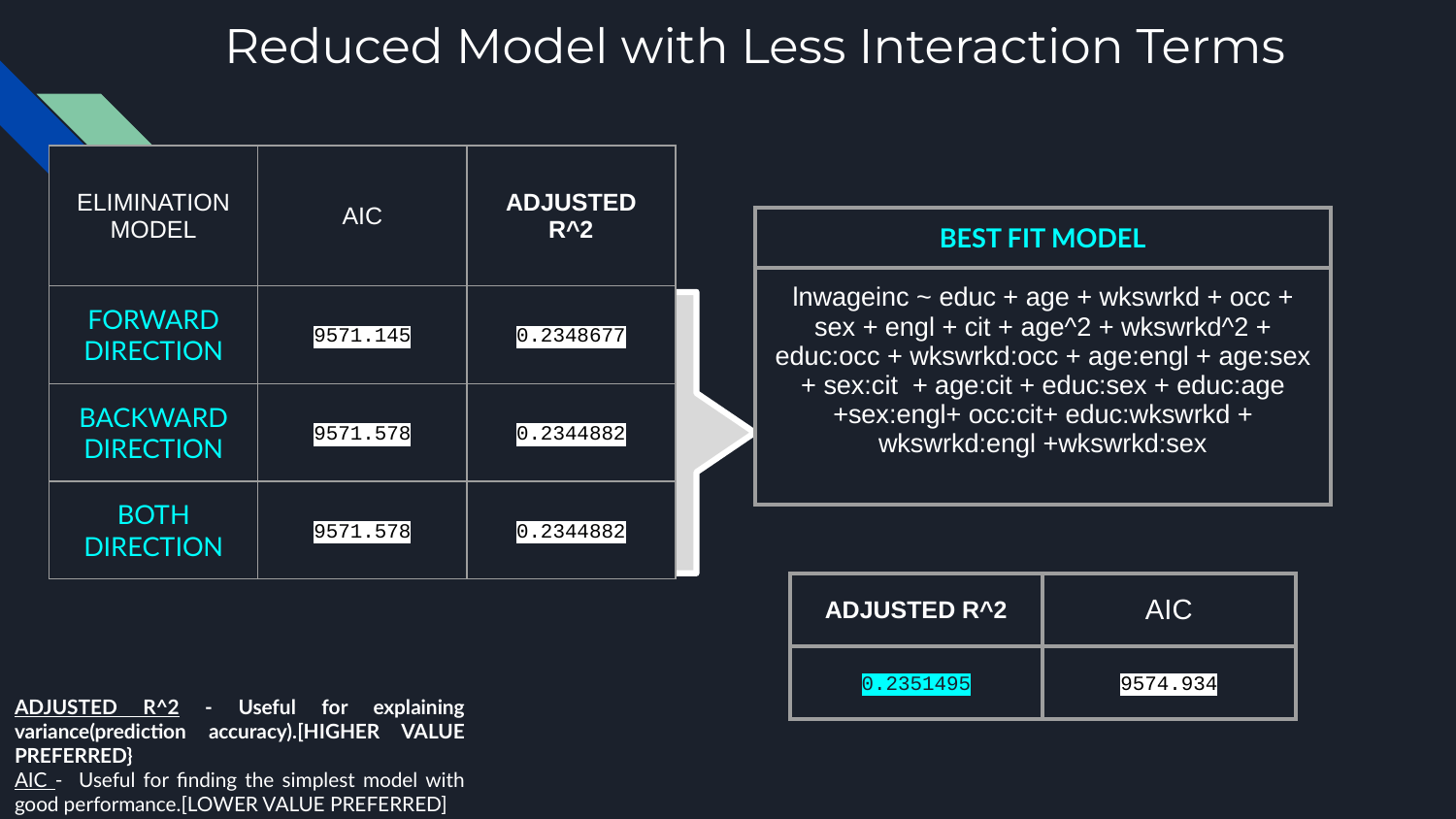

# Reduced Model with Less Interaction Terms
| ELIMINATION MODEL | AIC | ADJUSTED R^2 |
| --- | --- | --- |
| FORWARD DIRECTION | 9571.145 | 0.2348677 |
| BACKWARD DIRECTION | 9571.578 | 0.2344882 |
| BOTH DIRECTION | 9571.578 | 0.2344882 |
| BEST FIT MODEL |
| --- |
| lnwageinc ~ educ + age + wkswrkd + occ + sex + engl + cit + age^2 + wkswrkd^2 + educ:occ + wkswrkd:occ + age:engl + age:sex + sex:cit + age:cit + educ:sex + educ:age +sex:engl+ occ:cit+ educ:wkswrkd + wkswrkd:engl +wkswrkd:sex |

| ADJUSTED R^2 | AIC |
| --- | --- |
| 0.2351495 | 9574.934 |
ADJUSTED R^2 - Useful for explaining variance(prediction accuracy).[HIGHER VALUE PREFERRED}
AIC -  Useful for finding the simplest model with good performance.[LOWER VALUE PREFERRED]